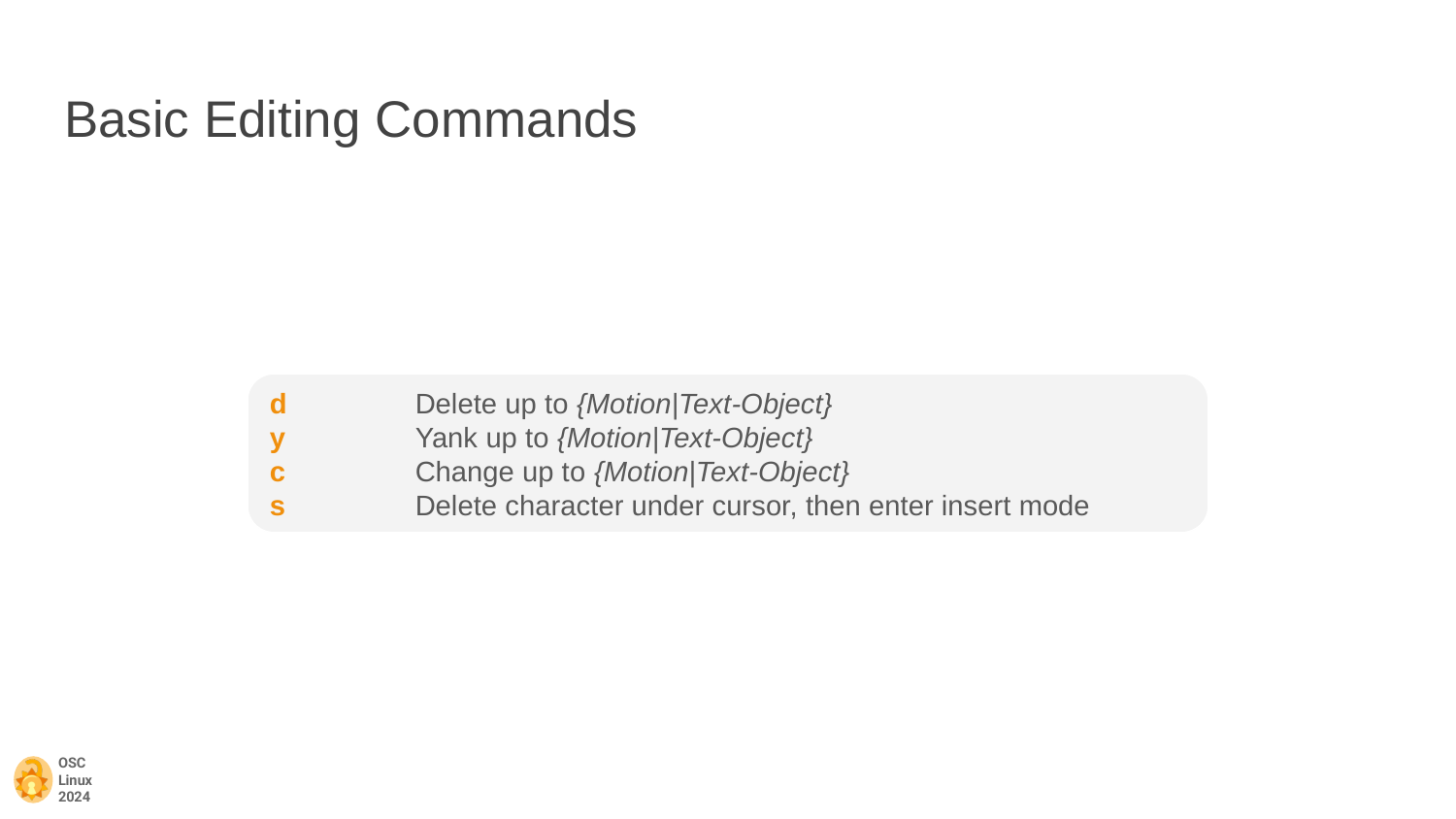

# Basic Editing Commands
d 	Delete up to {Motion|Text-Object}
y 	Yank up to {Motion|Text-Object}
c 	Change up to {Motion|Text-Object}
s 	Delete character under cursor, then enter insert mode